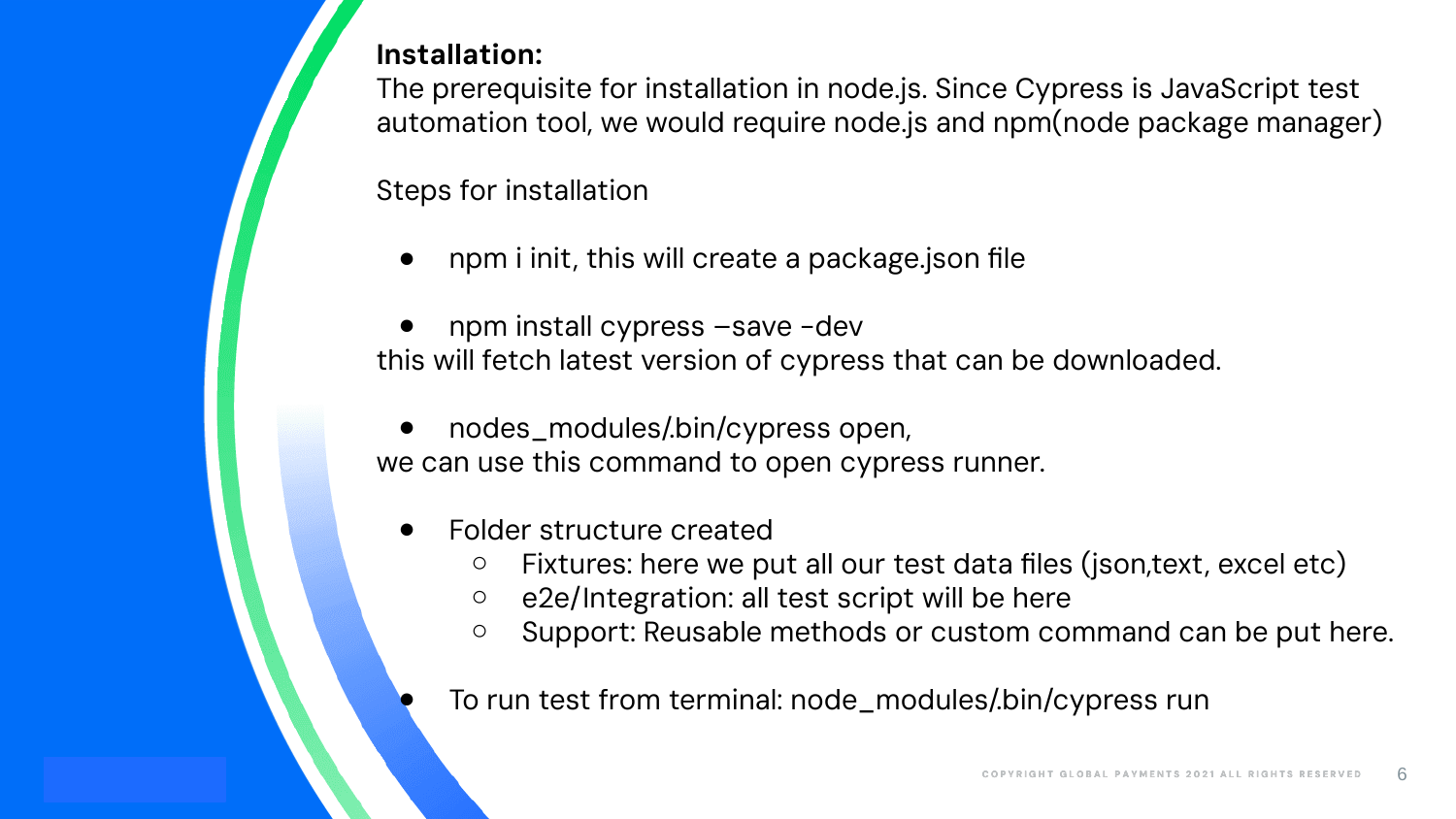

Installation:
The prerequisite for installation in node.js. Since Cypress is JavaScript test automation tool, we would require node.js and npm(node package manager)

Steps for installation

npm i init, this will create a package.json file

npm install cypress –save -dev
this will fetch latest version of cypress that can be downloaded.

nodes_modules/.bin/cypress open,
we can use this command to open cypress runner.

Folder structure created
Fixtures: here we put all our test data files (json,text, excel etc)
e2e/Integration: all test script will be here
Support: Reusable methods or custom command can be put here.

To run test from terminal: node_modules/.bin/cypress run

6